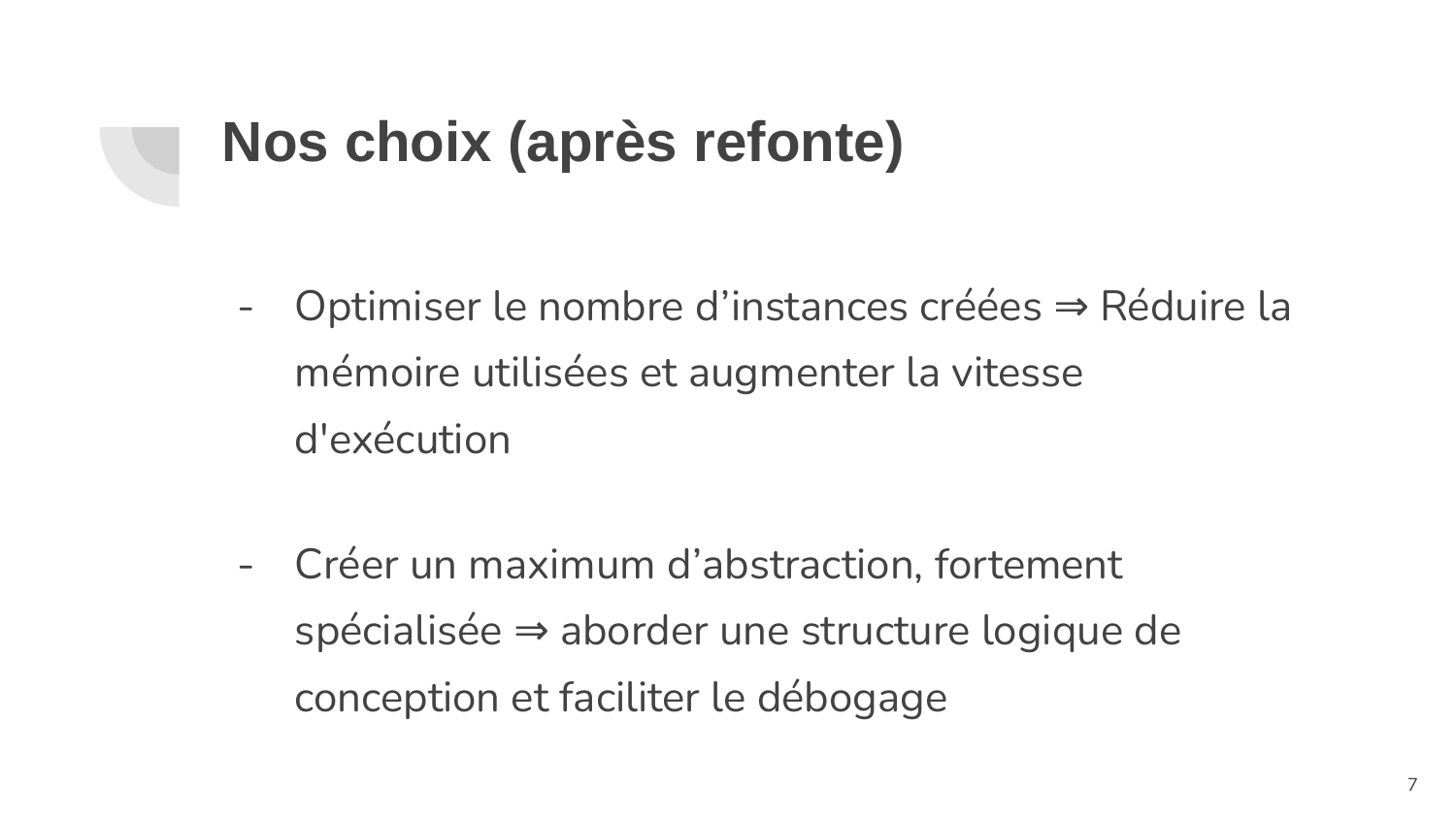

# Nos choix (après refonte)
Optimiser le nombre d’instances créées ⇒ Réduire la mémoire utilisées et augmenter la vitesse d'exécution
Créer un maximum d’abstraction, fortement spécialisée ⇒ aborder une structure logique de conception et faciliter le débogage
7